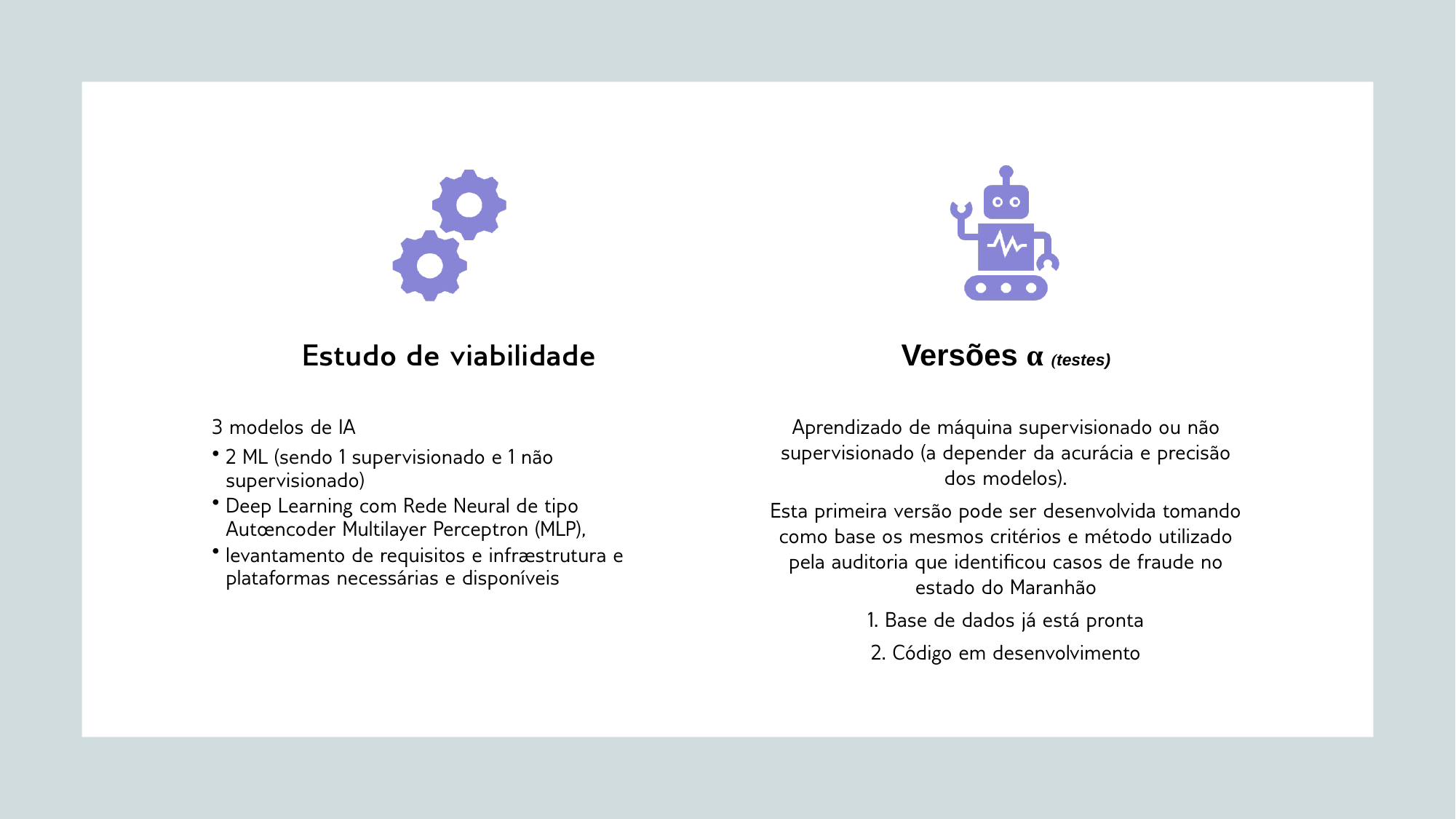

Estudo de viabilidade
3 modelos de IA
2 ML (sendo 1 supervisionado e 1 não supervisionado)
Deep Learning com Rede Neural de tipo Autoencoder Multilayer Perceptron (MLP),
levantamento de requisitos e infraestrutura e plataformas necessárias e disponíveis
Versões α (testes)
Aprendizado de máquina supervisionado ou não supervisionado (a depender da acurácia e precisão dos modelos).
Esta primeira versão pode ser desenvolvida tomando como base os mesmos critérios e método utilizado pela auditoria que identificou casos de fraude no estado do Maranhão
1. Base de dados já está pronta
2. Código em desenvolvimento